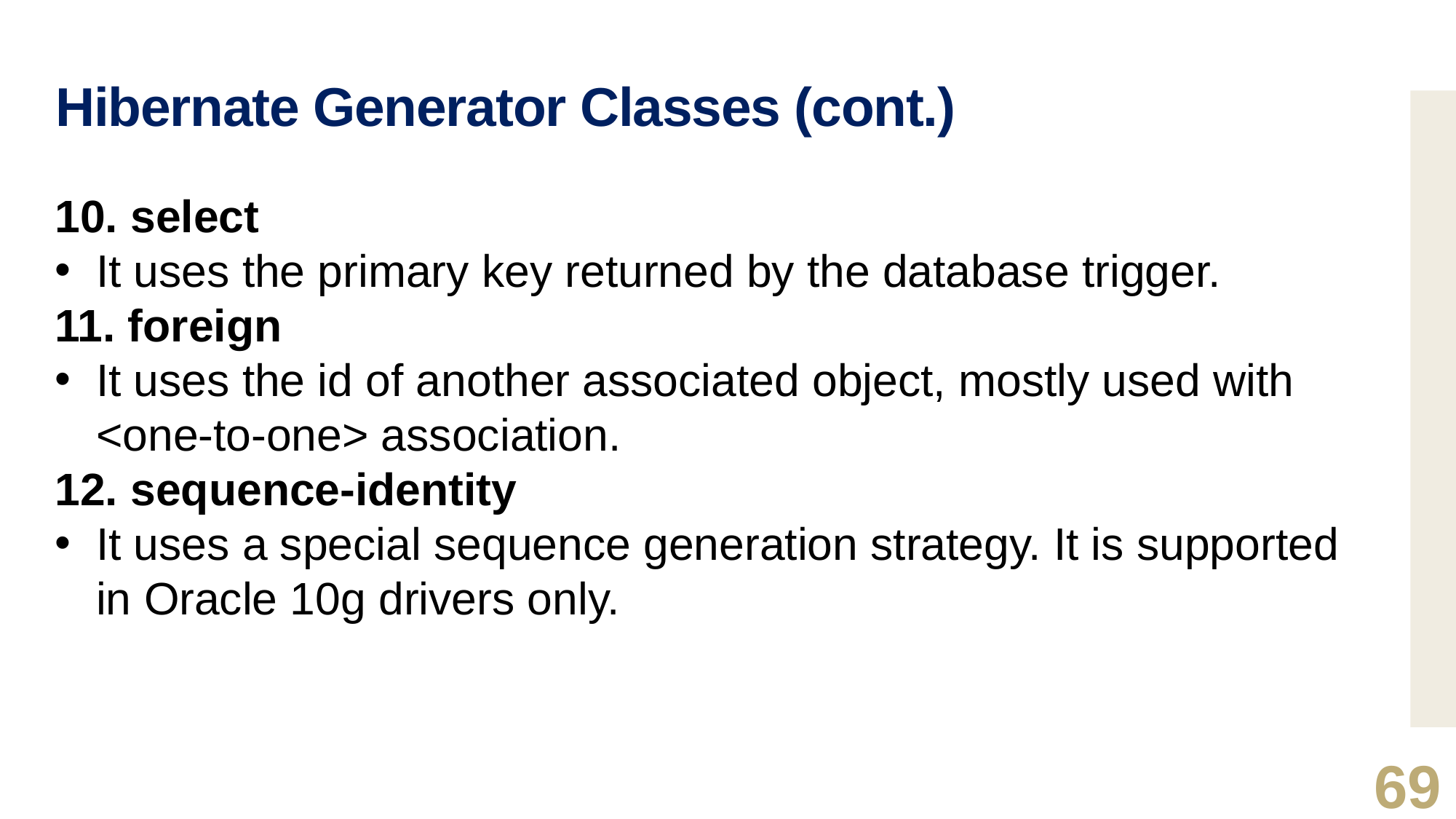

# Hibernate Generator Classes (cont.)
10. select
It uses the primary key returned by the database trigger.
11. foreign
It uses the id of another associated object, mostly used with <one-to-one> association.
12. sequence-identity
It uses a special sequence generation strategy. It is supported in Oracle 10g drivers only.
69